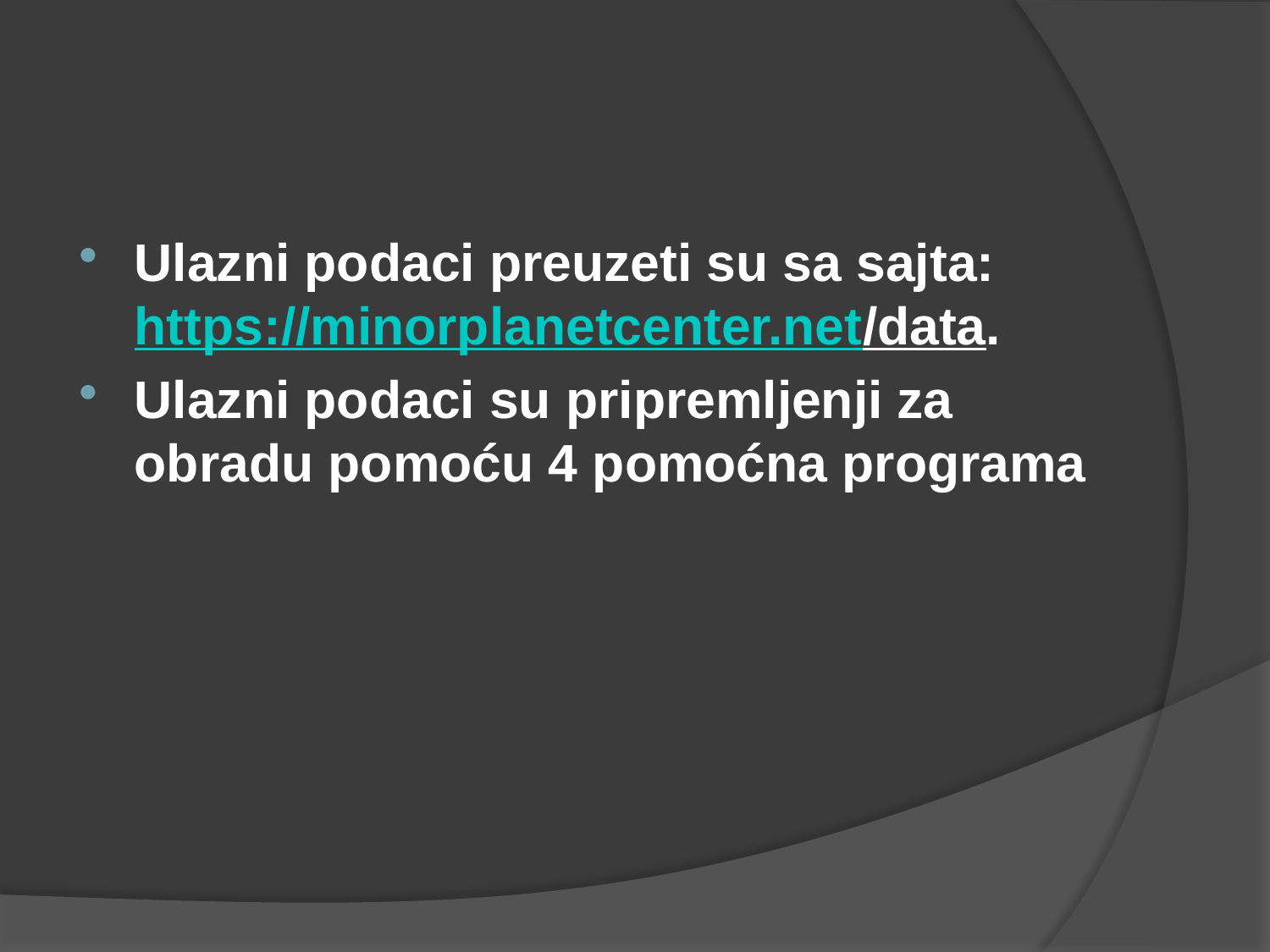

#
Ulazni podaci preuzeti su sa sajta: https://minorplanetcenter.net/data.
Ulazni podaci su pripremljenji za obradu pomoću 4 pomoćna programa